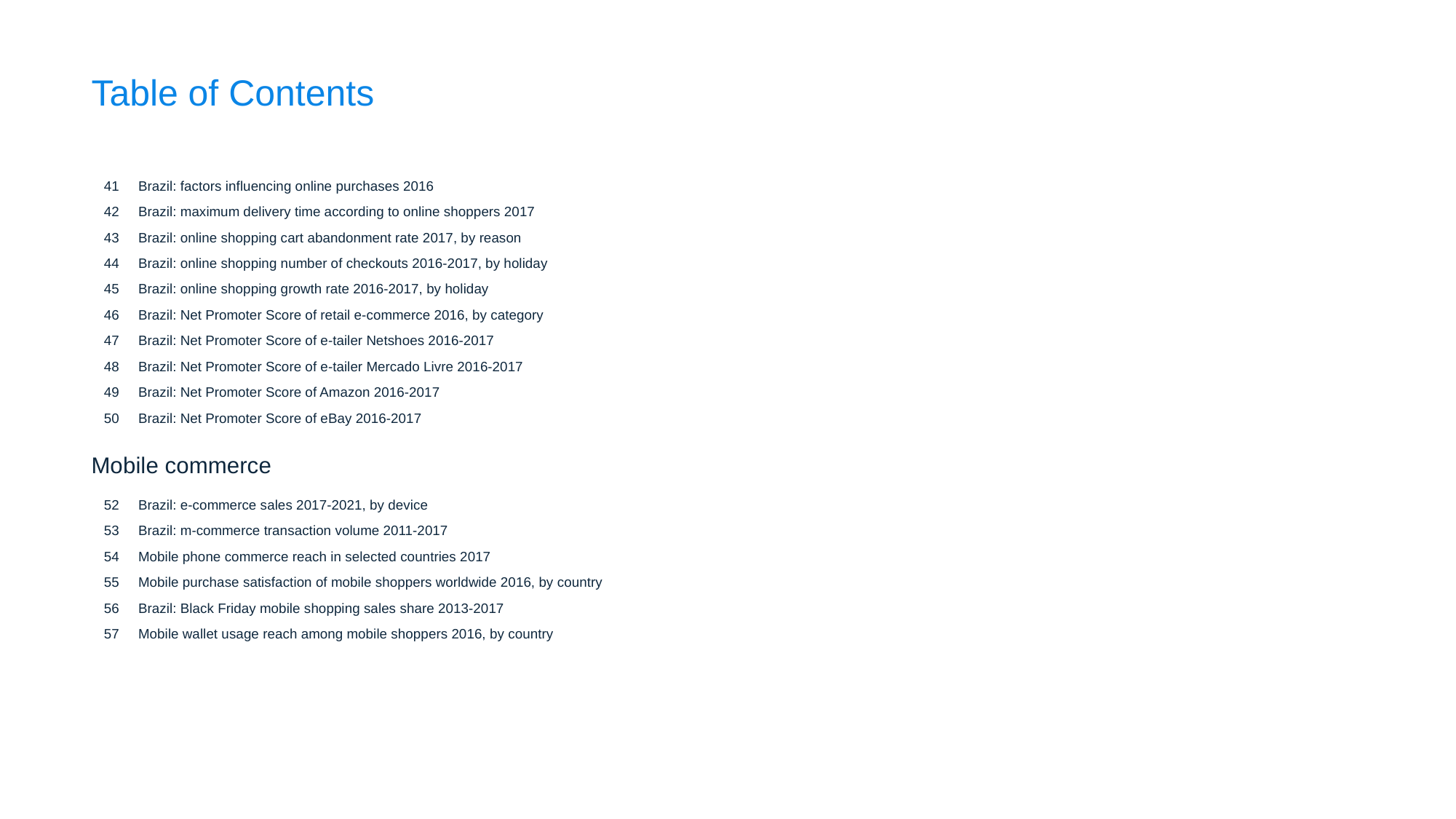

Table of Contents
41     Brazil: factors influencing online purchases 2016
42     Brazil: maximum delivery time according to online shoppers 2017
43     Brazil: online shopping cart abandonment rate 2017, by reason
44     Brazil: online shopping number of checkouts 2016-2017, by holiday
45     Brazil: online shopping growth rate 2016-2017, by holiday
46     Brazil: Net Promoter Score of retail e-commerce 2016, by category
47     Brazil: Net Promoter Score of e-tailer Netshoes 2016-2017
48     Brazil: Net Promoter Score of e-tailer Mercado Livre 2016-2017
49     Brazil: Net Promoter Score of Amazon 2016-2017
50     Brazil: Net Promoter Score of eBay 2016-2017
Mobile commerce
52     Brazil: e-commerce sales 2017-2021, by device
53     Brazil: m-commerce transaction volume 2011-2017
54     Mobile phone commerce reach in selected countries 2017
55     Mobile purchase satisfaction of mobile shoppers worldwide 2016, by country
56     Brazil: Black Friday mobile shopping sales share 2013-2017
57     Mobile wallet usage reach among mobile shoppers 2016, by country